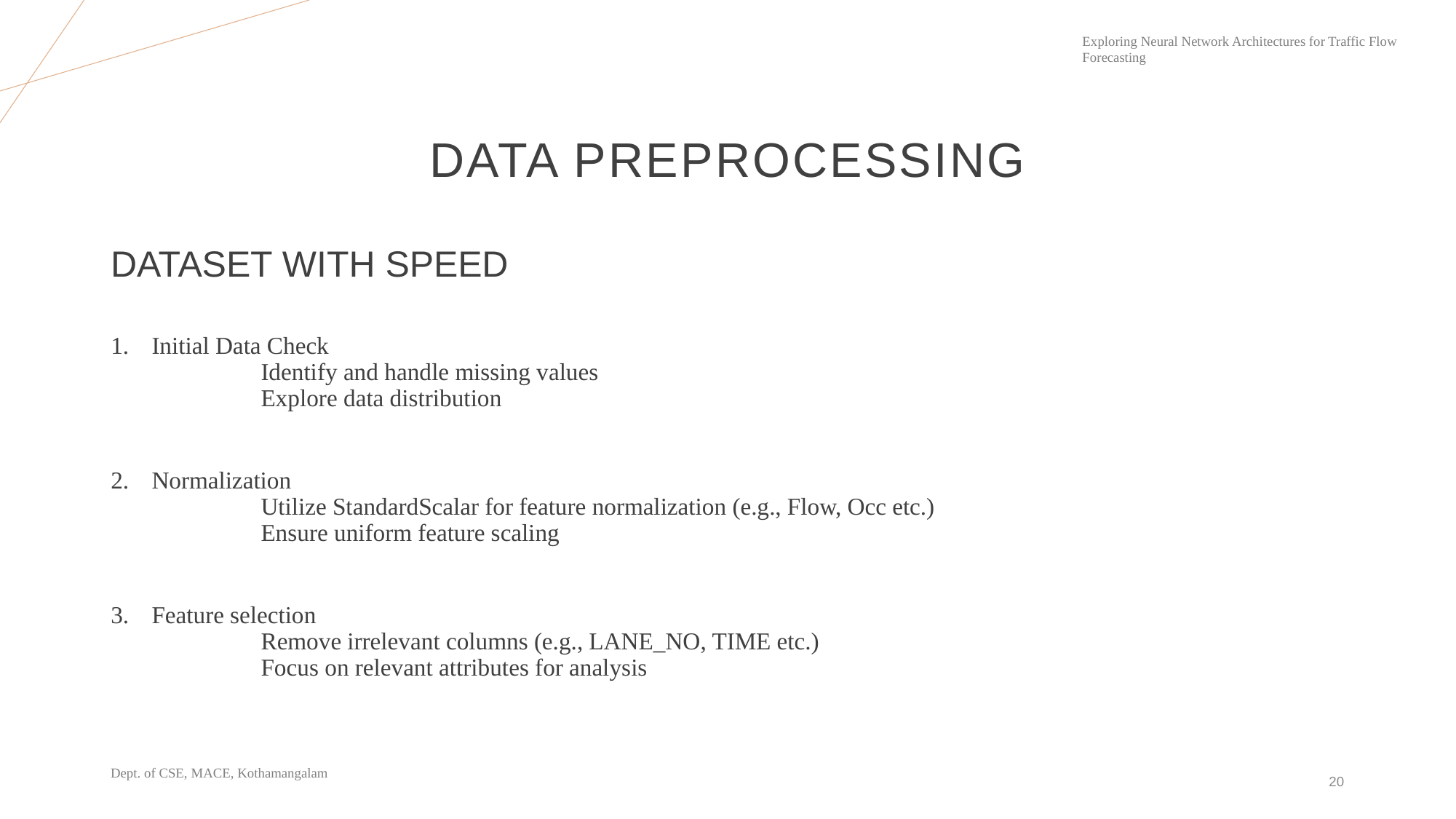

Data preprocessing
DATASET WITH SPEED
Initial Data Check
	Identify and handle missing values
	Explore data distribution

Normalization
	Utilize StandardScalar for feature normalization (e.g., Flow, Occ etc.)
	Ensure uniform feature scaling

Feature selection
	Remove irrelevant columns (e.g., LANE_NO, TIME etc.)
	Focus on relevant attributes for analysis
20